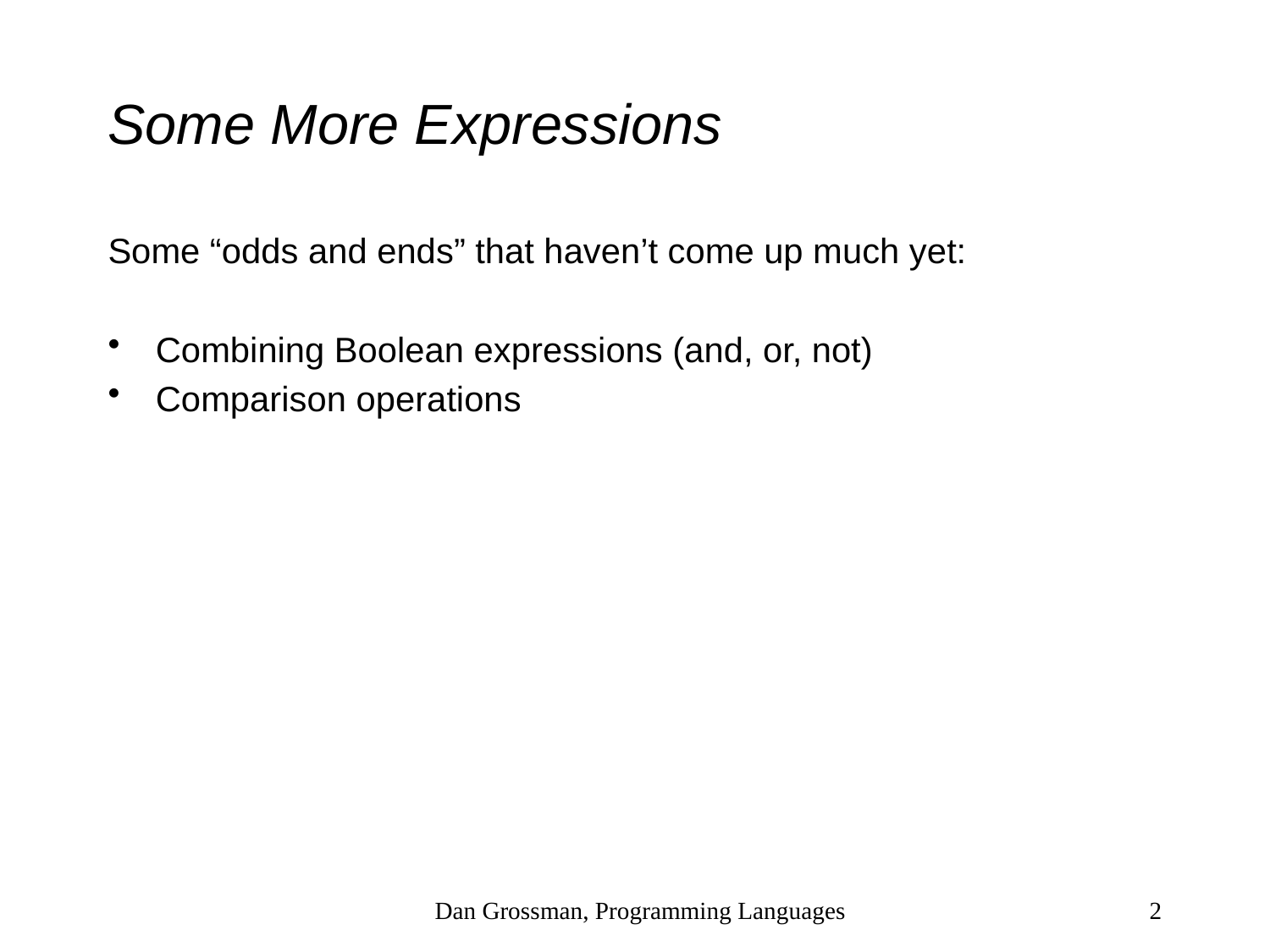

# Some More Expressions
Some “odds and ends” that haven’t come up much yet:

Combining Boolean expressions (and, or, not)
Comparison operations

Dan Grossman, Programming Languages
2